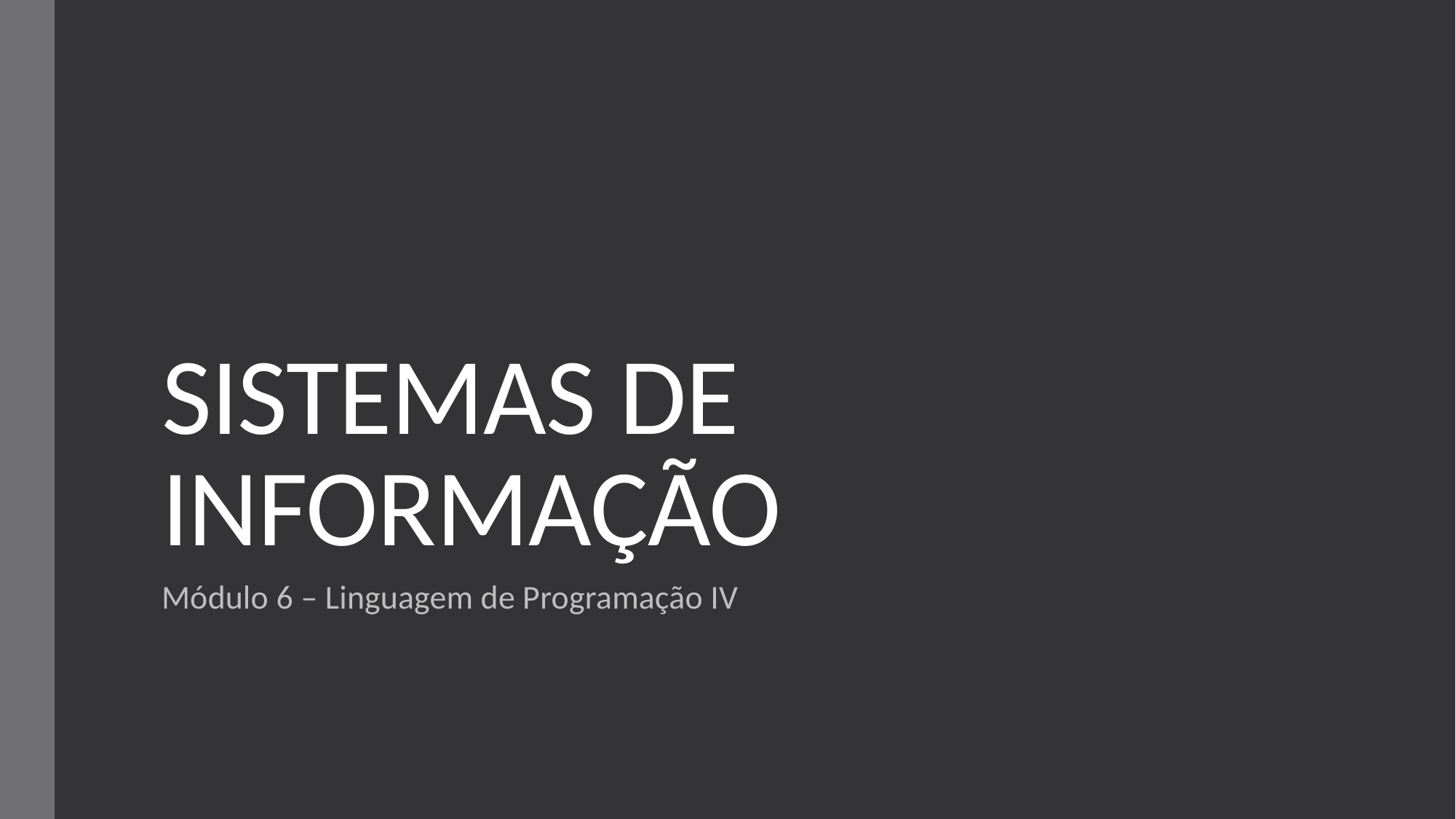

# SISTEMAS DE INFORMAÇÃO
Módulo 6 – Linguagem de Programação IV